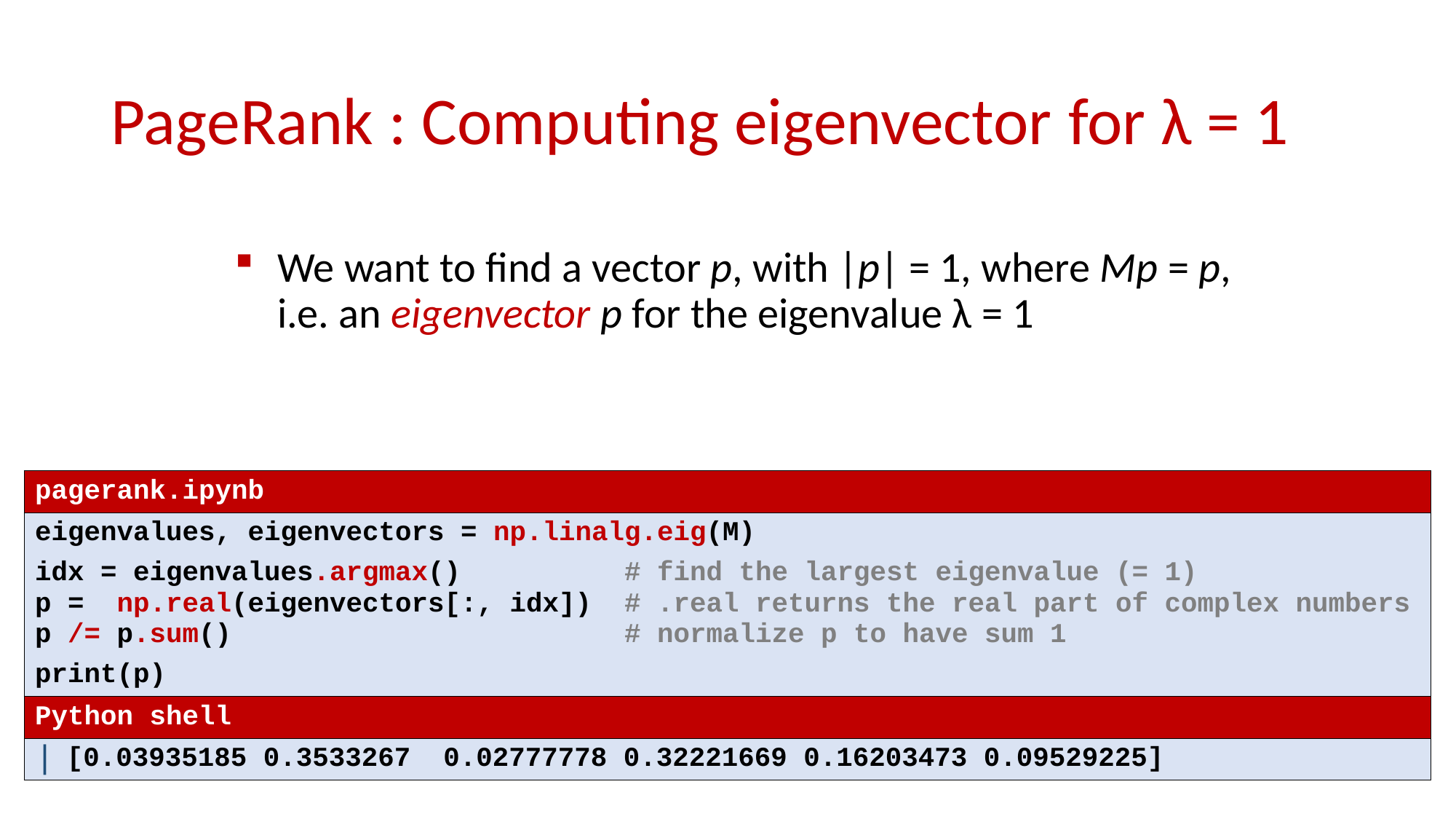

# PageRank : Computing eigenvector for λ = 1
We want to find a vector p, with |p| = 1, where Mp = p, i.e. an eigenvector p for the eigenvalue λ = 1
| pagerank.ipynb |
| --- |
| eigenvalues, eigenvectors = np.linalg.eig(M) idx = eigenvalues.argmax() # find the largest eigenvalue (= 1) p = np.real(eigenvectors[:, idx]) # .real returns the real part of complex numbers p /= p.sum() # normalize p to have sum 1 print(p) |
| Python shell |
| [0.03935185 0.3533267 0.02777778 0.32221669 0.16203473 0.09529225] |